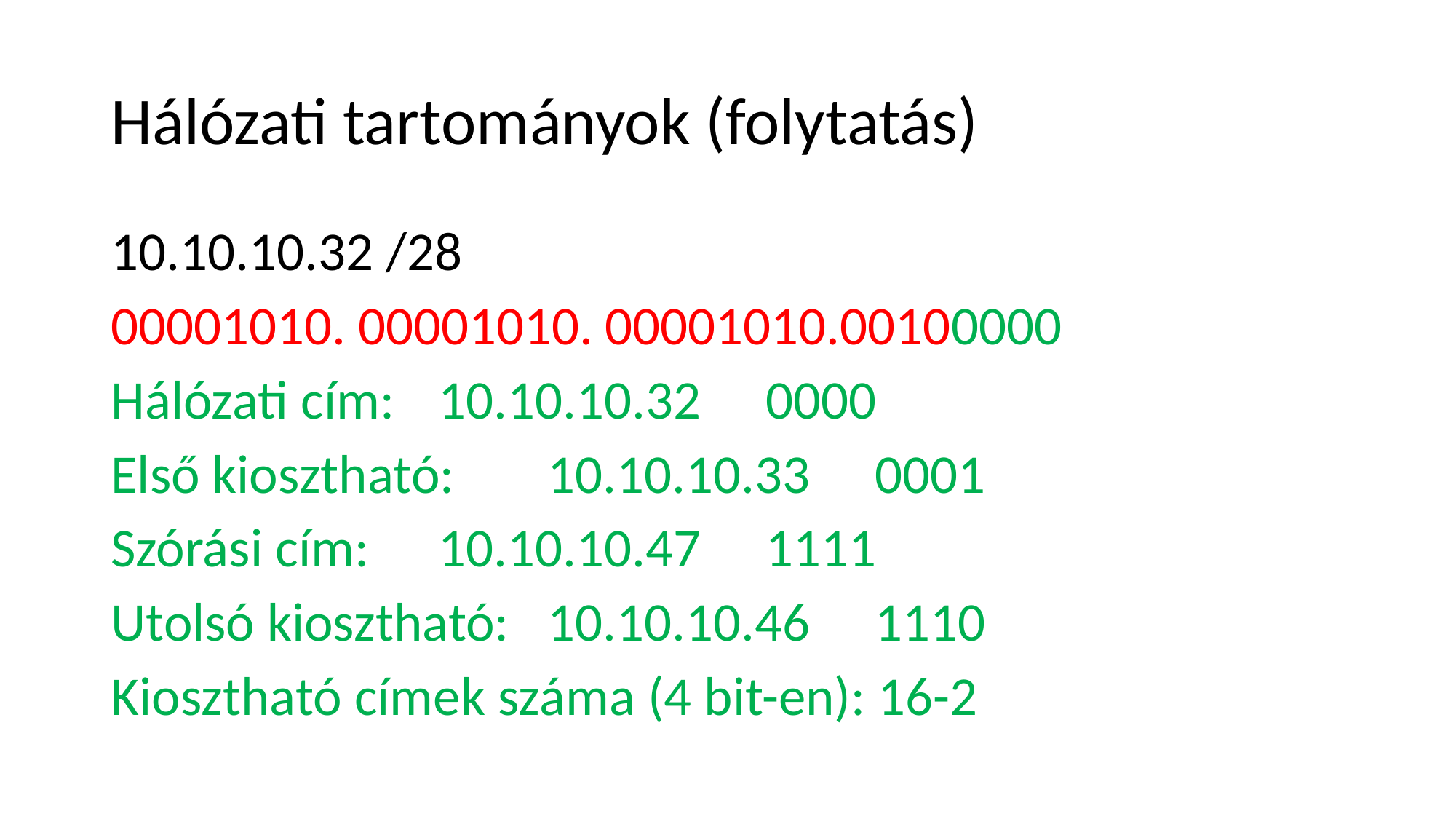

# Hálózati tartományok (folytatás)
10.10.10.32 /28
00001010. 00001010. 00001010.00100000
Hálózati cím:	10.10.10.32	0000
Első kiosztható: 	10.10.10.33	0001
Szórási cím:	10.10.10.47	1111
Utolsó kiosztható:	10.10.10.46 	1110
Kiosztható címek száma (4 bit-en): 16-2